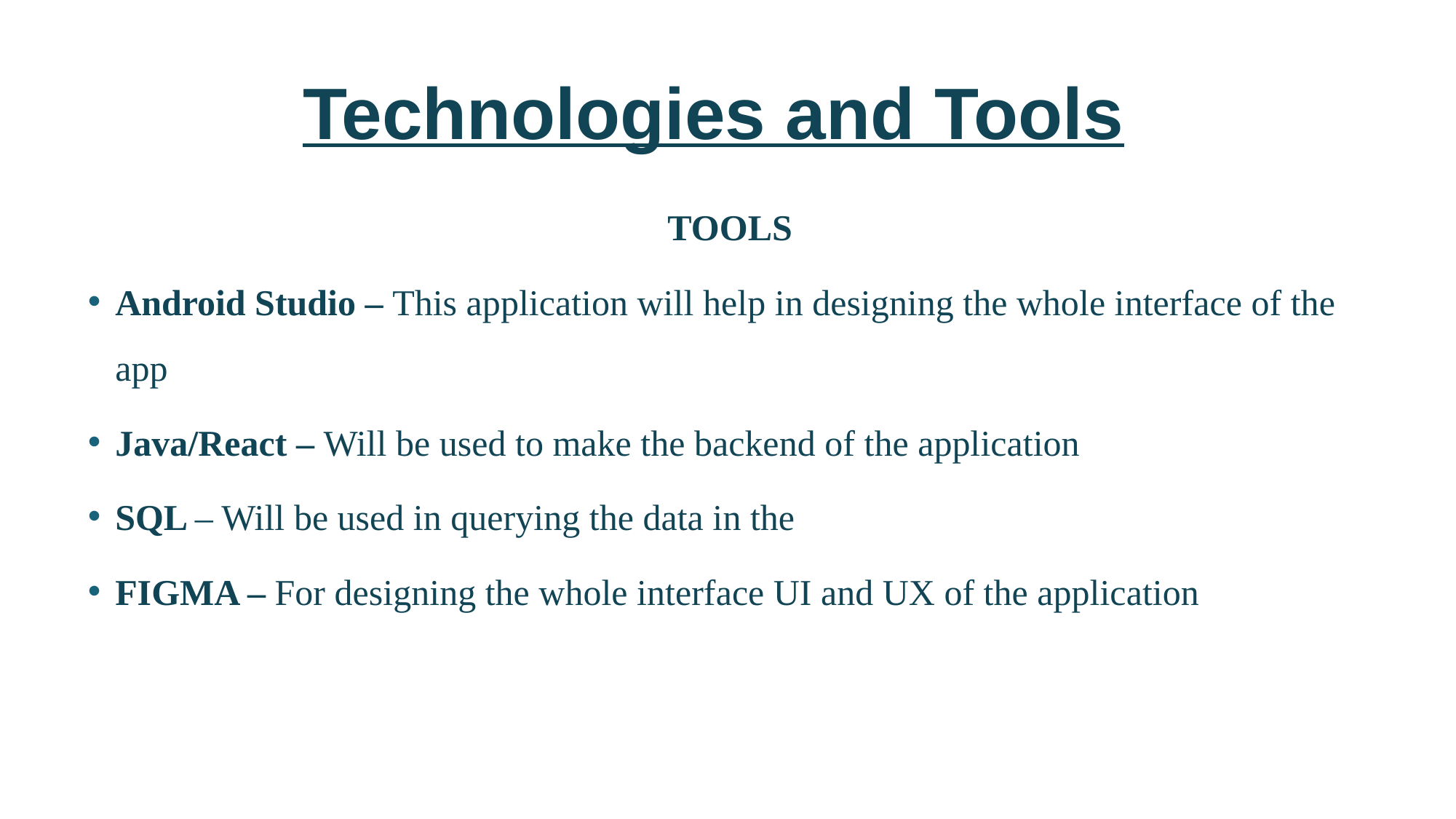

Technologies and Tools

TOOLS
Android Studio – This application will help in designing the whole interface of the app
Java/React – Will be used to make the backend of the application
SQL – Will be used in querying the data in the
FIGMA – For designing the whole interface UI and UX of the application
5